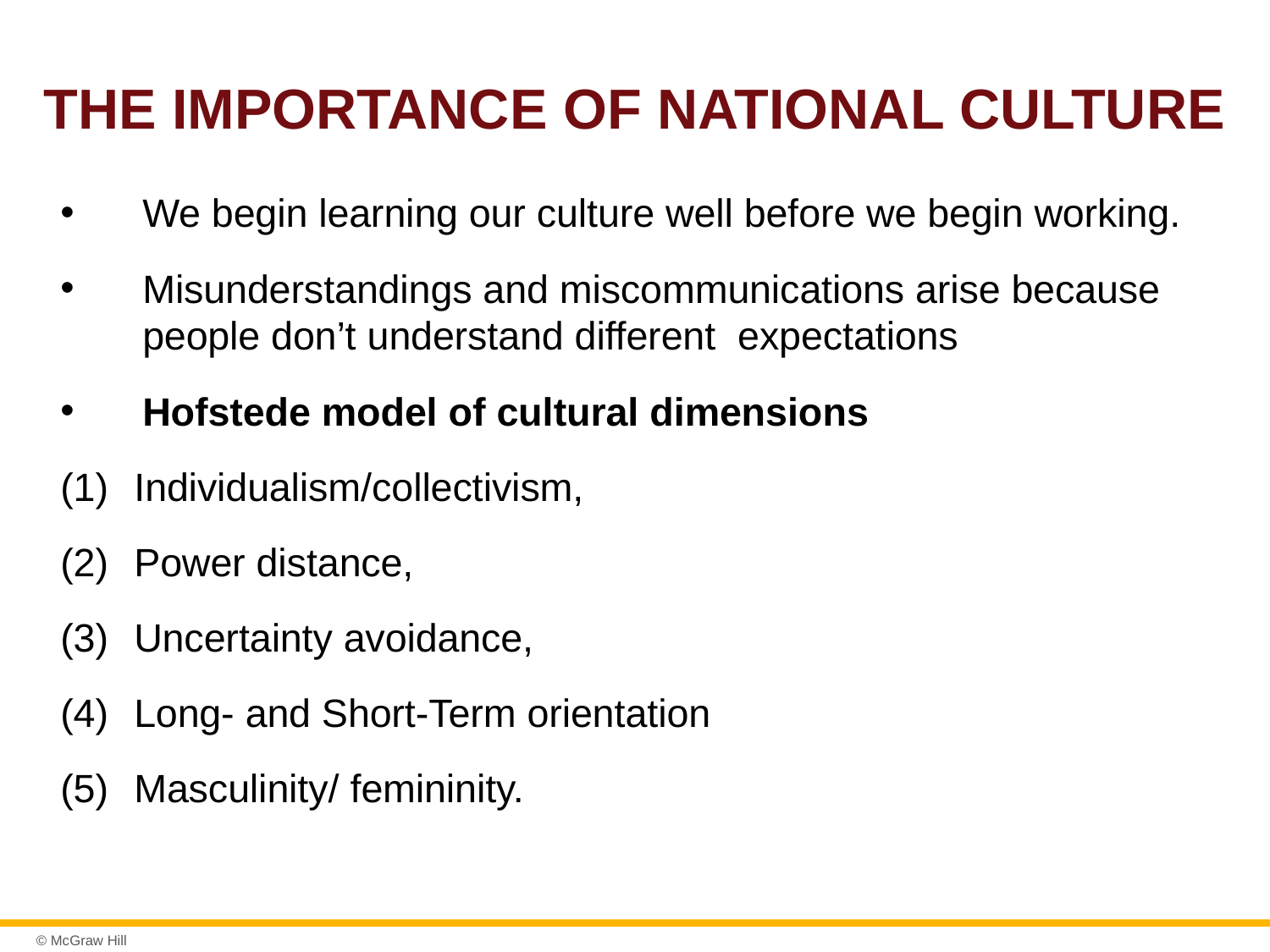

# The Importance of National Culture
We begin learning our culture well before we begin working.
Misunderstandings and miscommunications arise because people don’t understand different  expectations
Hofstede model of cultural dimensions
Individualism/collectivism,
Power distance,
Uncertainty avoidance,
Long- and Short-Term orientation
Masculinity/ femininity.